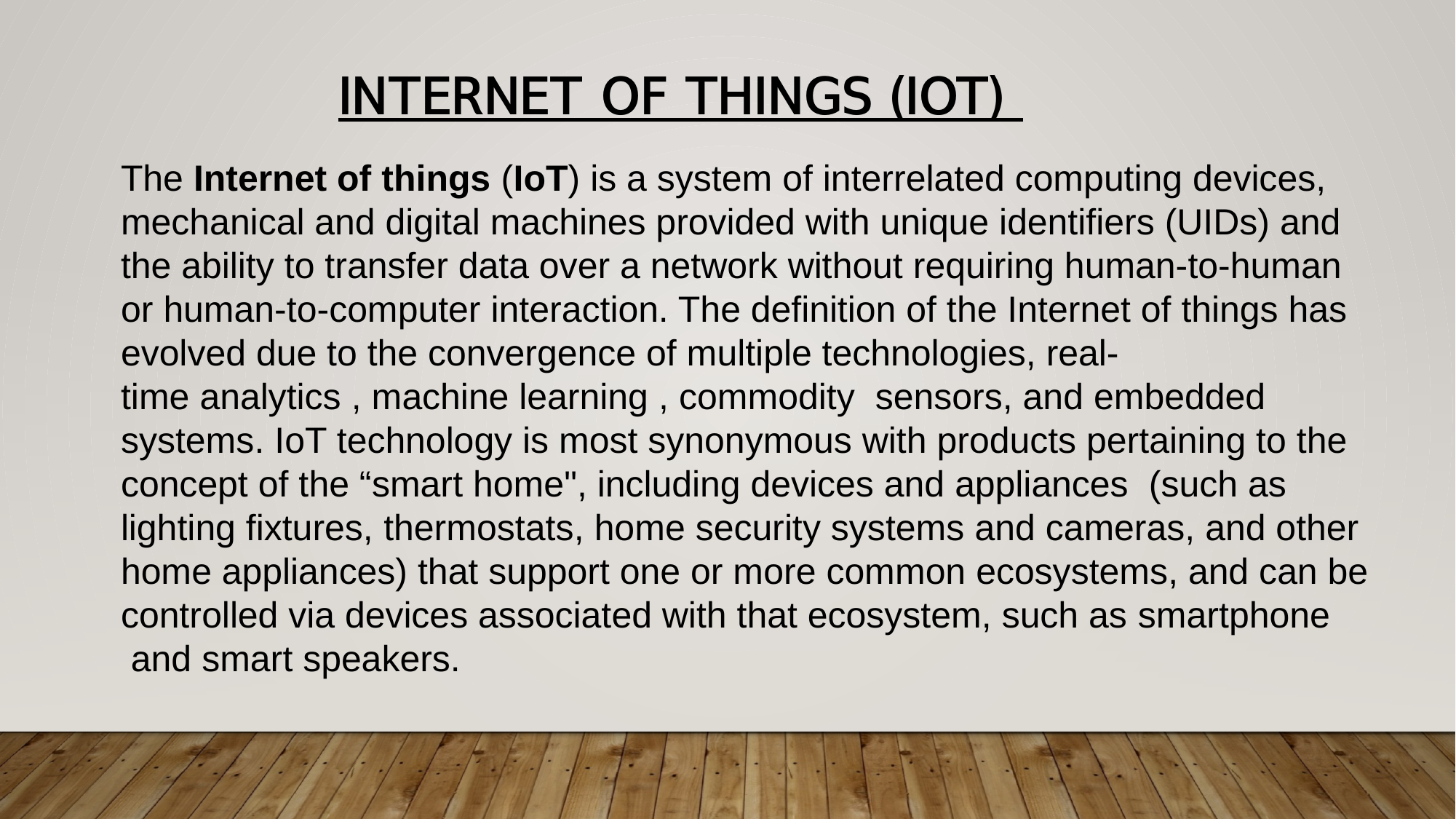

INTERNET OF THINGS (IOT)
The Internet of things (IoT) is a system of interrelated computing devices, mechanical and digital machines provided with unique identifiers (UIDs) and the ability to transfer data over a network without requiring human-to-human or human-to-computer interaction. The definition of the Internet of things has evolved due to the convergence of multiple technologies, real-time analytics , machine learning , commodity  sensors, and embedded systems. IoT technology is most synonymous with products pertaining to the concept of the “smart home", including devices and appliances  (such as lighting fixtures, thermostats, home security systems and cameras, and other home appliances) that support one or more common ecosystems, and can be controlled via devices associated with that ecosystem, such as smartphone  and smart speakers.